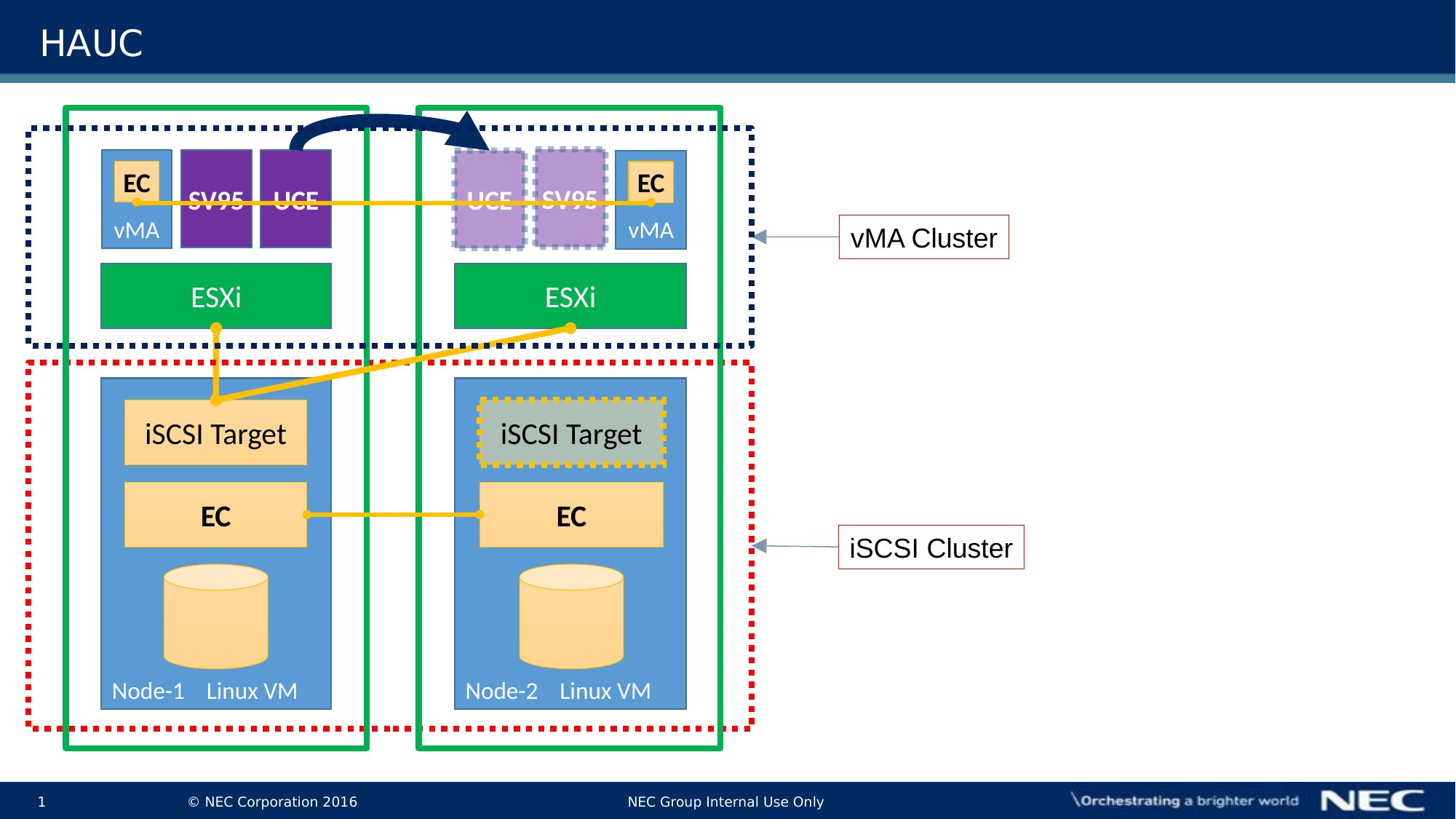

# HAUC

SV95
vMA
SV95
UCE
UCE
vMA
EC
EC
ESXi
ESXi

Node-2    Linux VM
Node-1    Linux VM
iSCSI Target
iSCSI Target
EC
EC

vMA Cluster
iSCSI Cluster